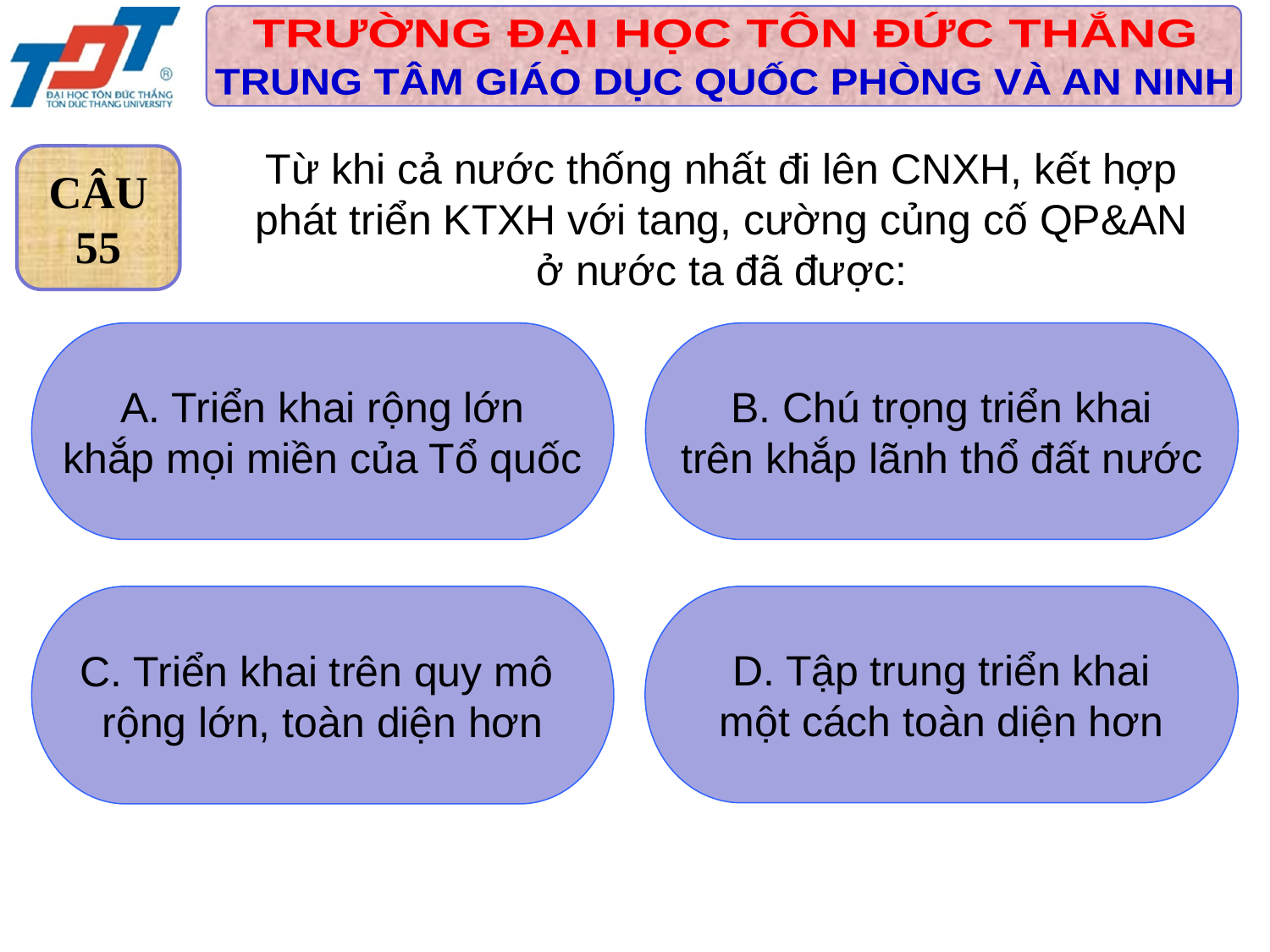

Từ khi cả nước thống nhất đi lên CNXH, kết hợp
phát triển KTXH với tang, cường củng cố QP&AN
ở nước ta đã được:
CÂU
55
 A. Triển khai rộng lớn
khắp mọi miền của Tổ quốc
 B. Chú trọng triển khai
trên khắp lãnh thổ đất nước
C. Triển khai trên quy mô
rộng lớn, toàn diện hơn
 D. Tập trung triển khai
một cách toàn diện hơn